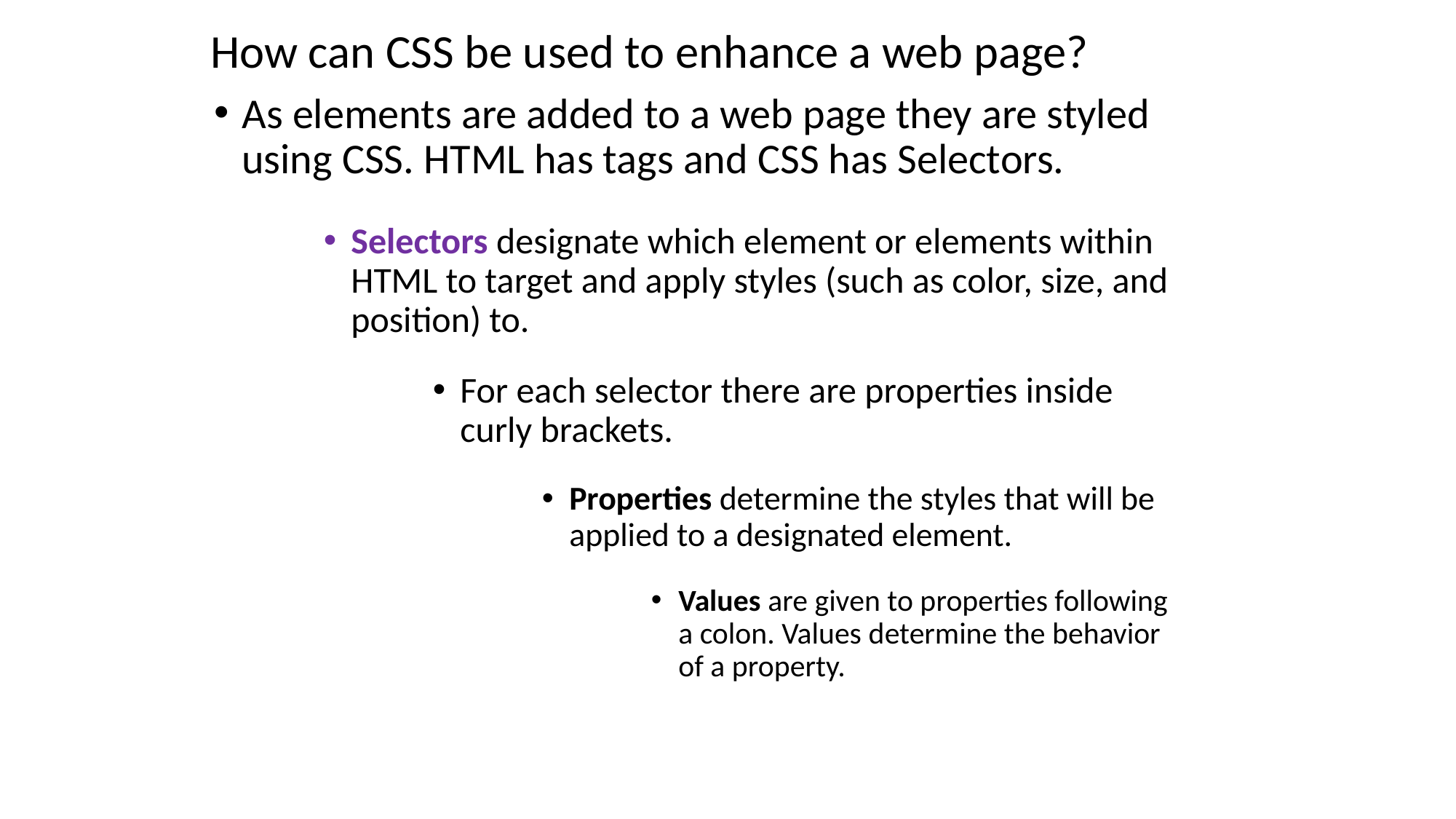

# How can CSS be used to enhance a web page?
As elements are added to a web page they are styled using CSS. HTML has tags and CSS has Selectors.

Selectors designate which element or elements within HTML to target and apply styles (such as color, size, and position) to.

For each selector there are properties inside curly brackets.

Properties determine the styles that will be applied to a designated element.

Values are given to properties following a colon. Values determine the behavior of a property.